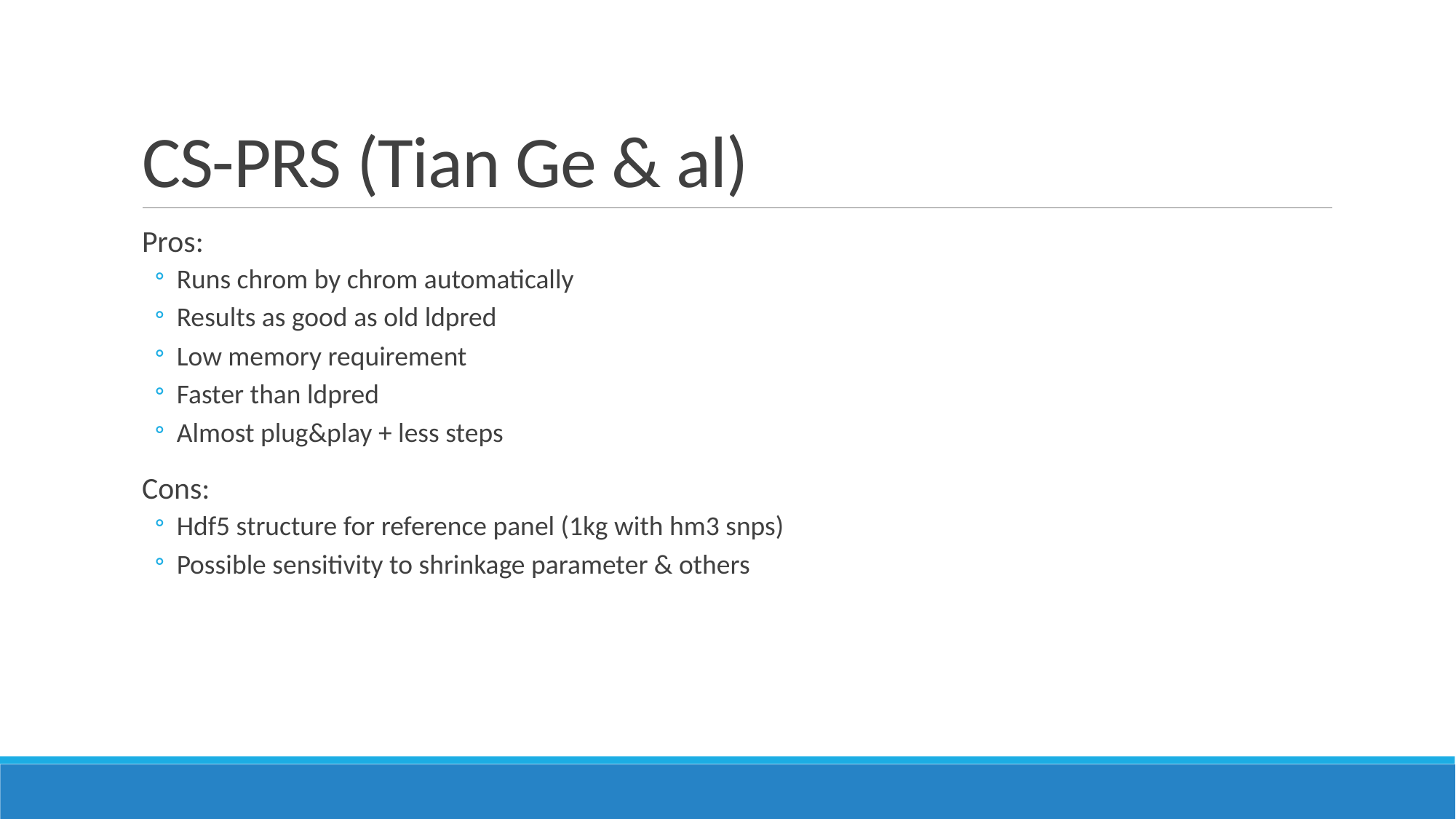

# CS-PRS (Tian Ge & al)
Pros:
Runs chrom by chrom automatically
Results as good as old ldpred
Low memory requirement
Faster than ldpred
Almost plug&play + less steps
Cons:
Hdf5 structure for reference panel (1kg with hm3 snps)
Possible sensitivity to shrinkage parameter & others